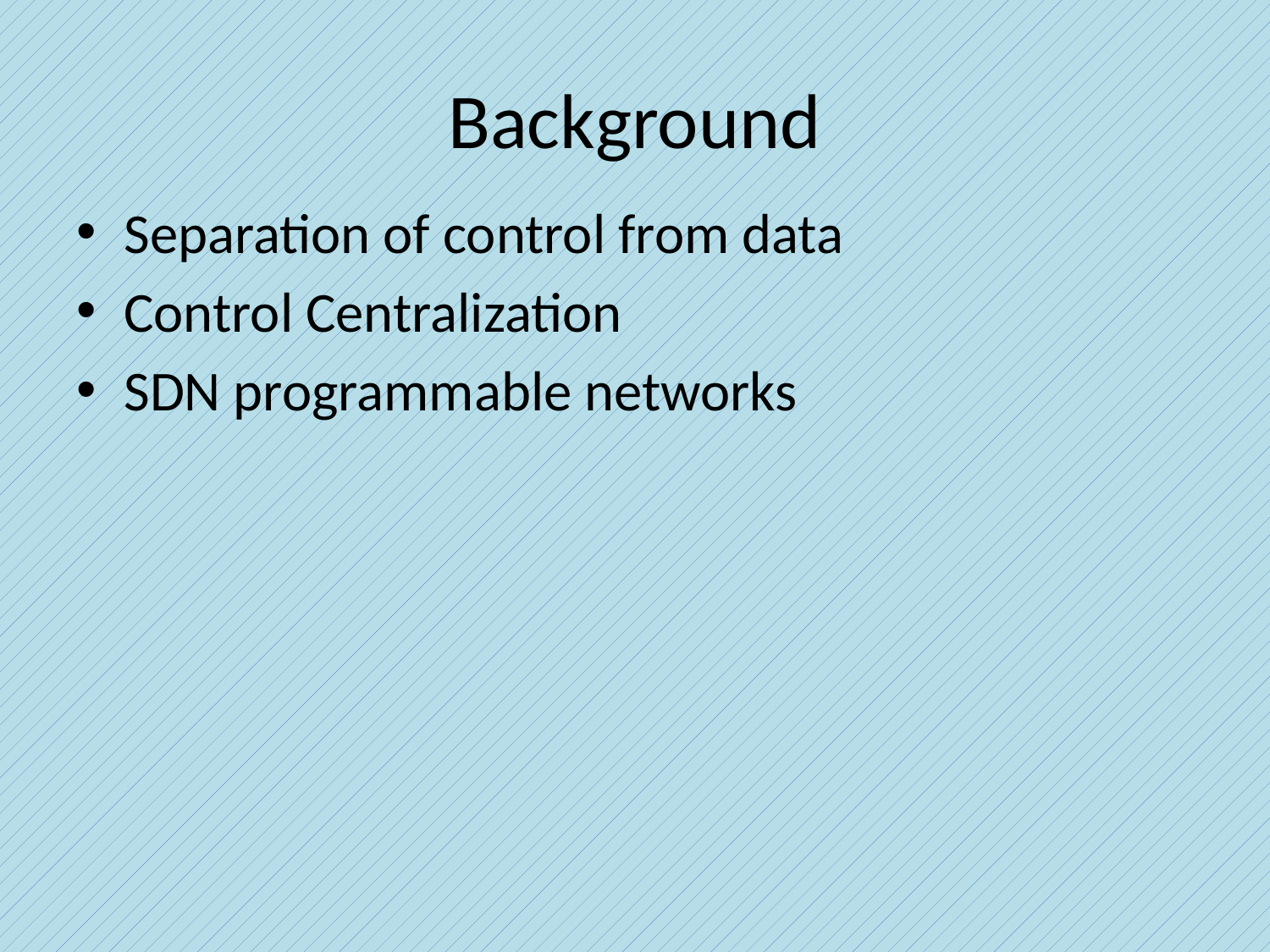

# Background
Separation of control from data
Control Centralization
SDN programmable networks